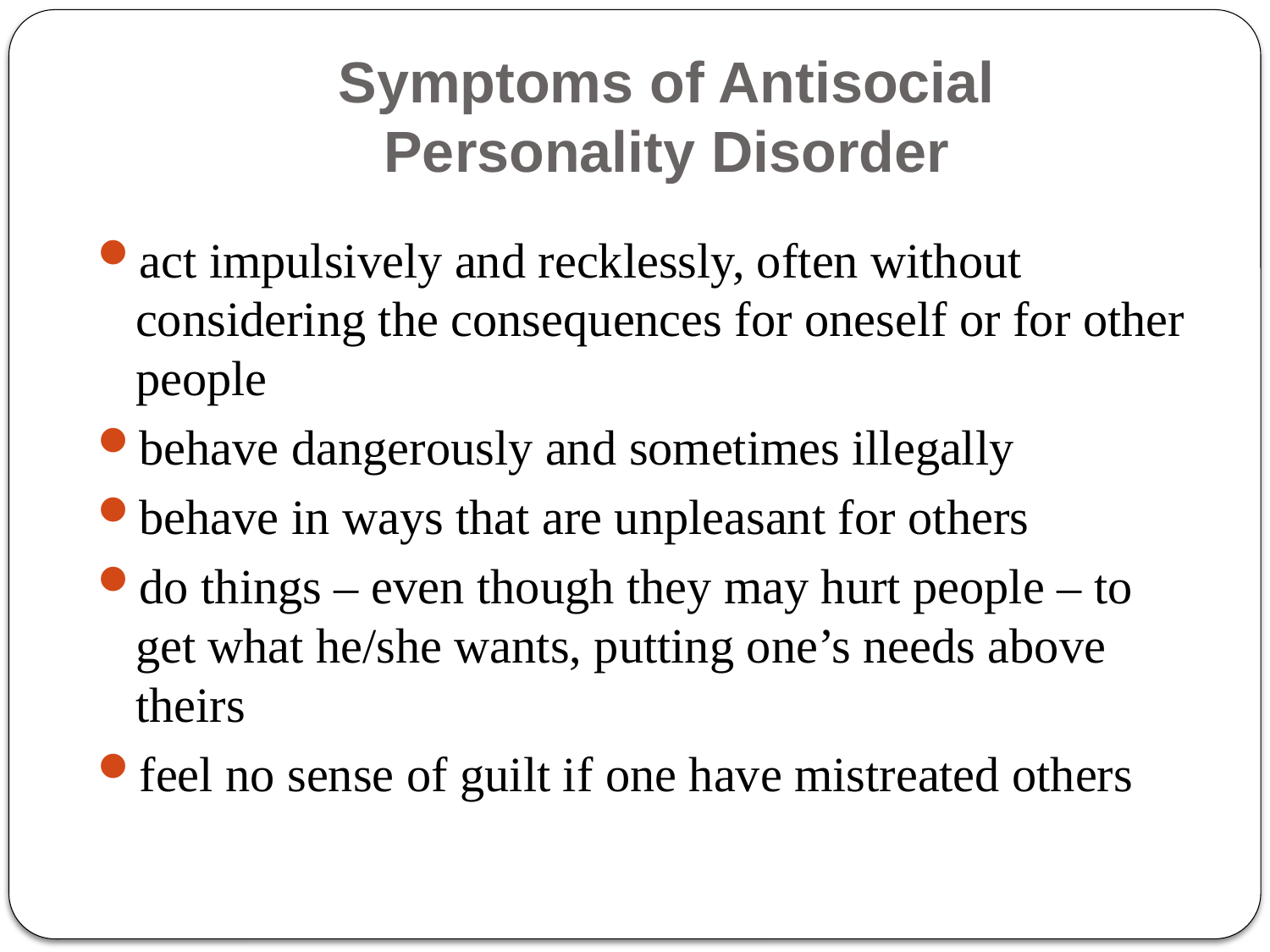

# Symptoms of Antisocial Personality Disorder
act impulsively and recklessly, often without considering the consequences for oneself or for other people
behave dangerously and sometimes illegally
behave in ways that are unpleasant for others
do things – even though they may hurt people – to get what he/she wants, putting one’s needs above theirs
feel no sense of guilt if one have mistreated others